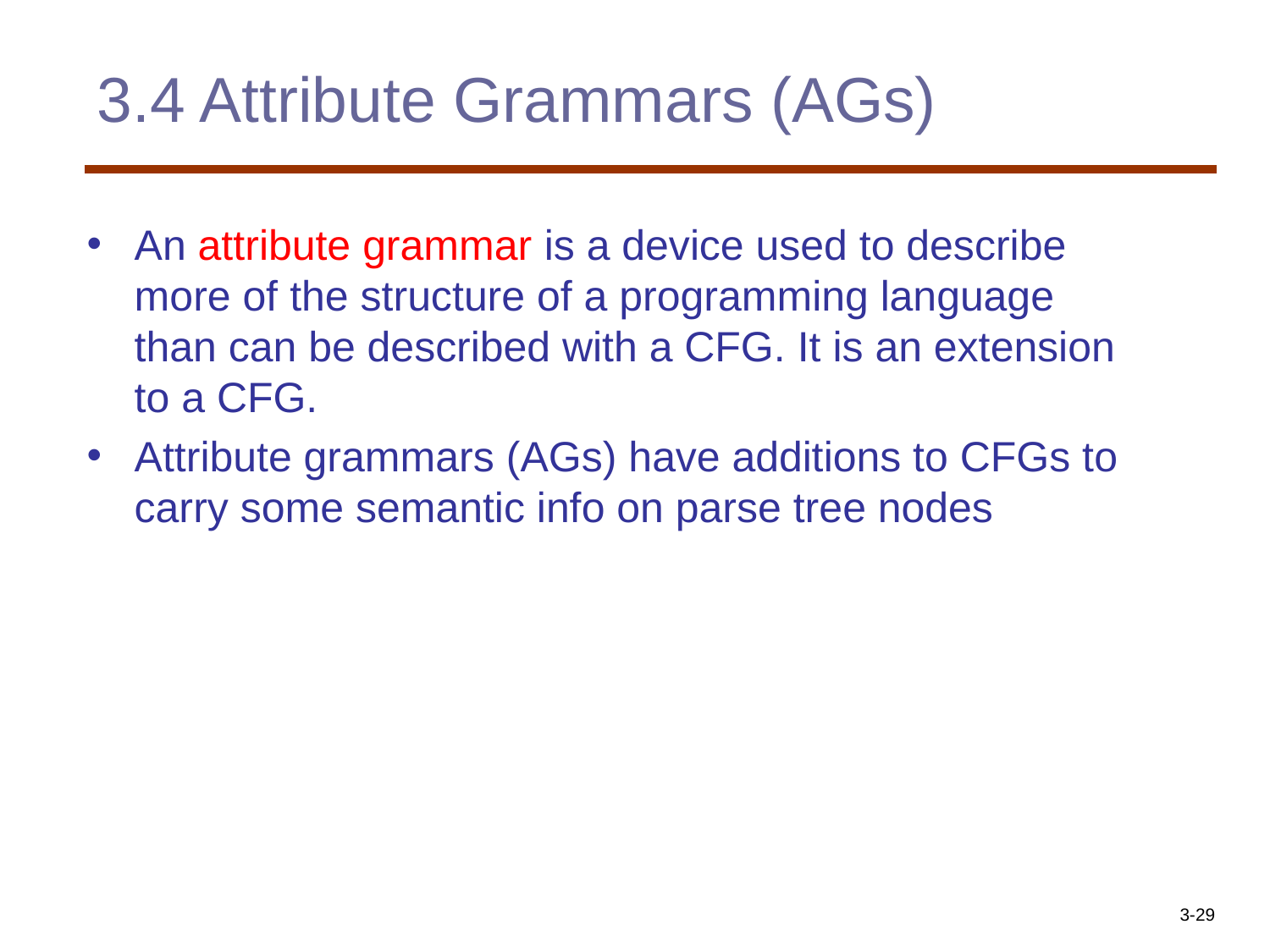

# 3.4 Attribute Grammars (AGs)
An attribute grammar is a device used to describe more of the structure of a programming language than can be described with a CFG. It is an extension to a CFG.
Attribute grammars (AGs) have additions to CFGs to carry some semantic info on parse tree nodes
3-29